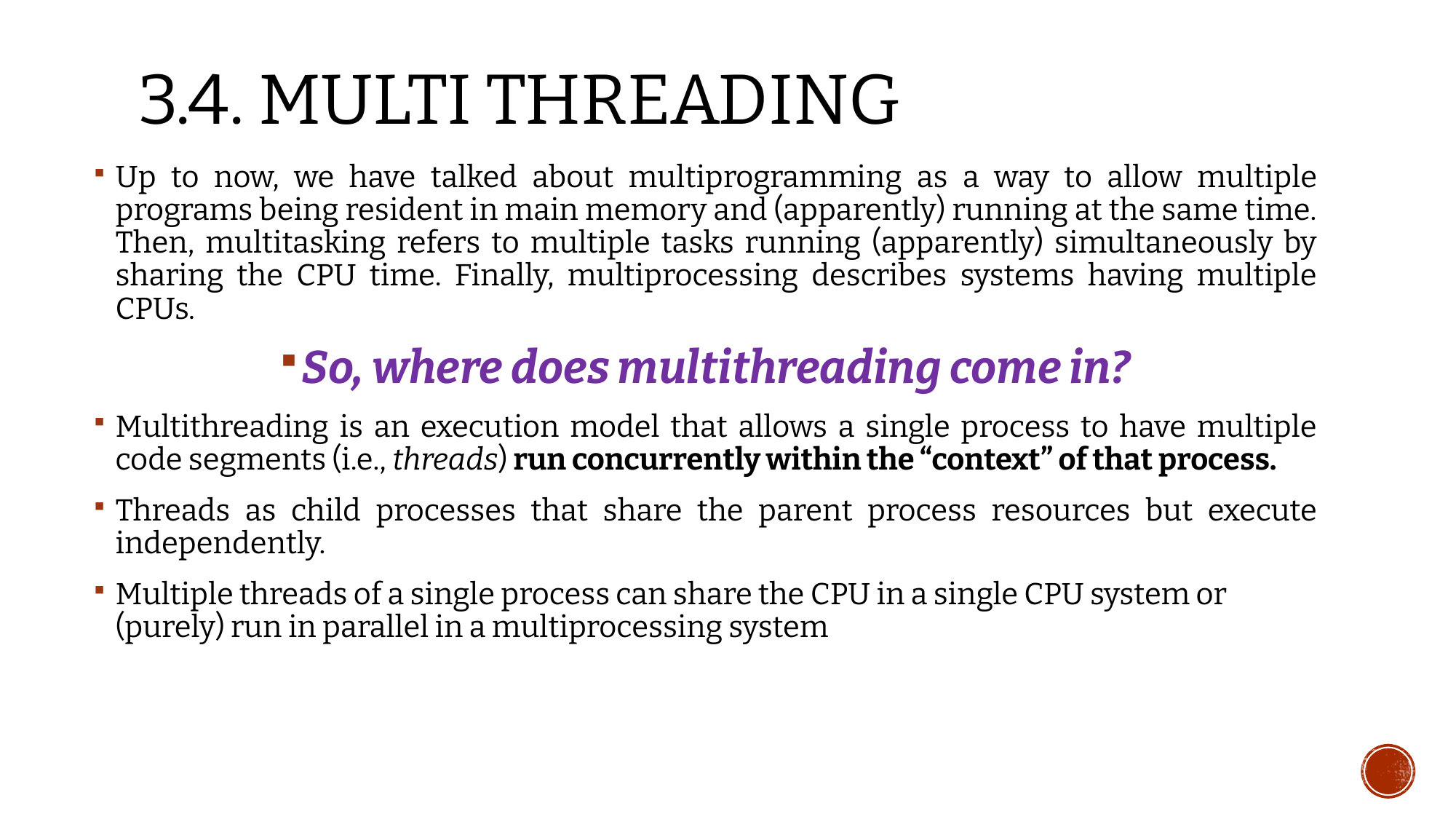

# 3.4. Multi Threading
Up to now, we have talked about multiprogramming as a way to allow multiple programs being resident in main memory and (apparently) running at the same time. Then, multitasking refers to multiple tasks running (apparently) simultaneously by sharing the CPU time. Finally, multiprocessing describes systems having multiple CPUs.
So, where does multithreading come in?
Multithreading is an execution model that allows a single process to have multiple code segments (i.e., threads) run concurrently within the “context” of that process.
Threads as child processes that share the parent process resources but execute independently.
Multiple threads of a single process can share the CPU in a single CPU system or (purely) run in parallel in a multiprocessing system